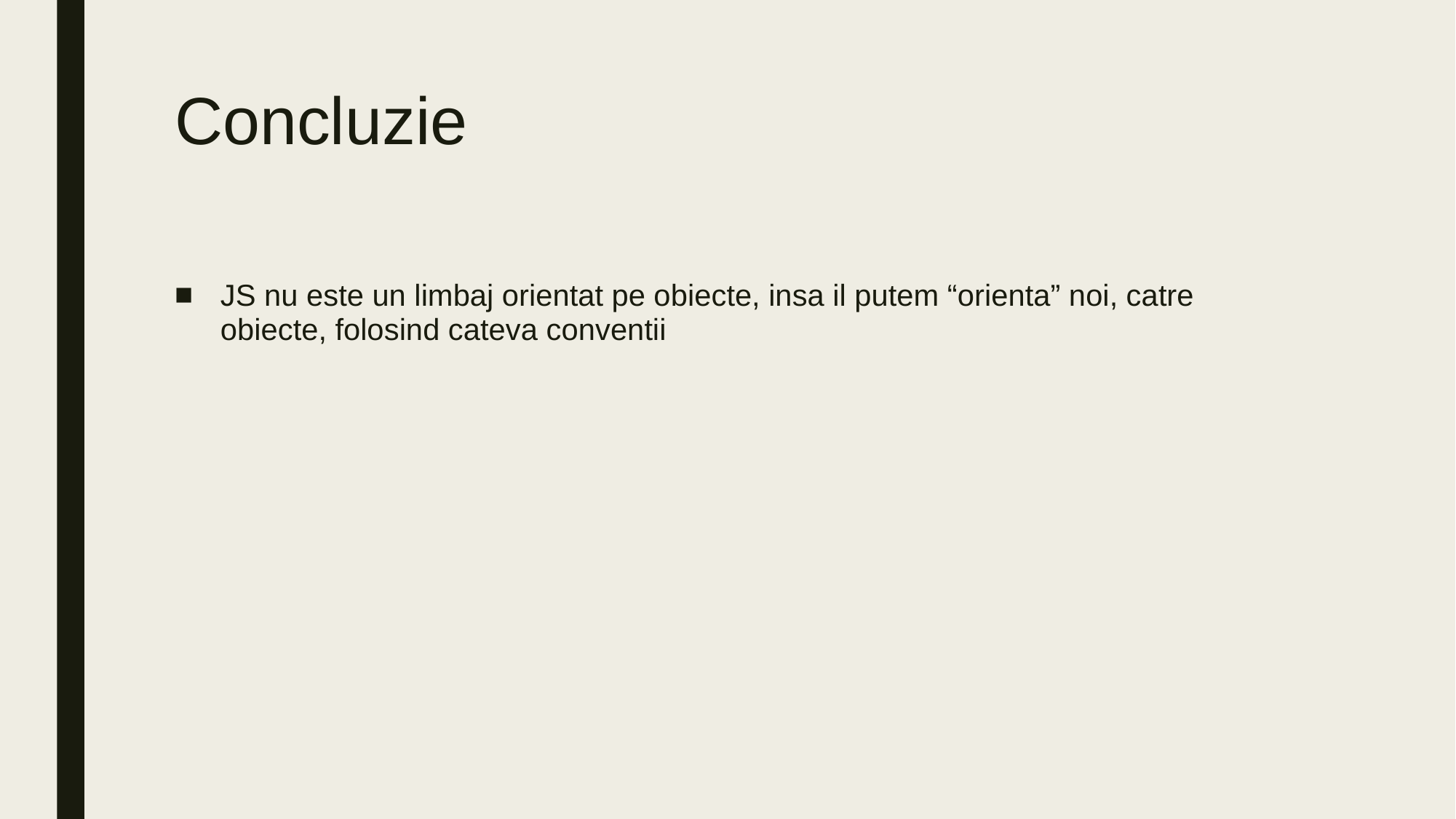

# Concluzie
JS nu este un limbaj orientat pe obiecte, insa il putem “orienta” noi, catre obiecte, folosind cateva conventii